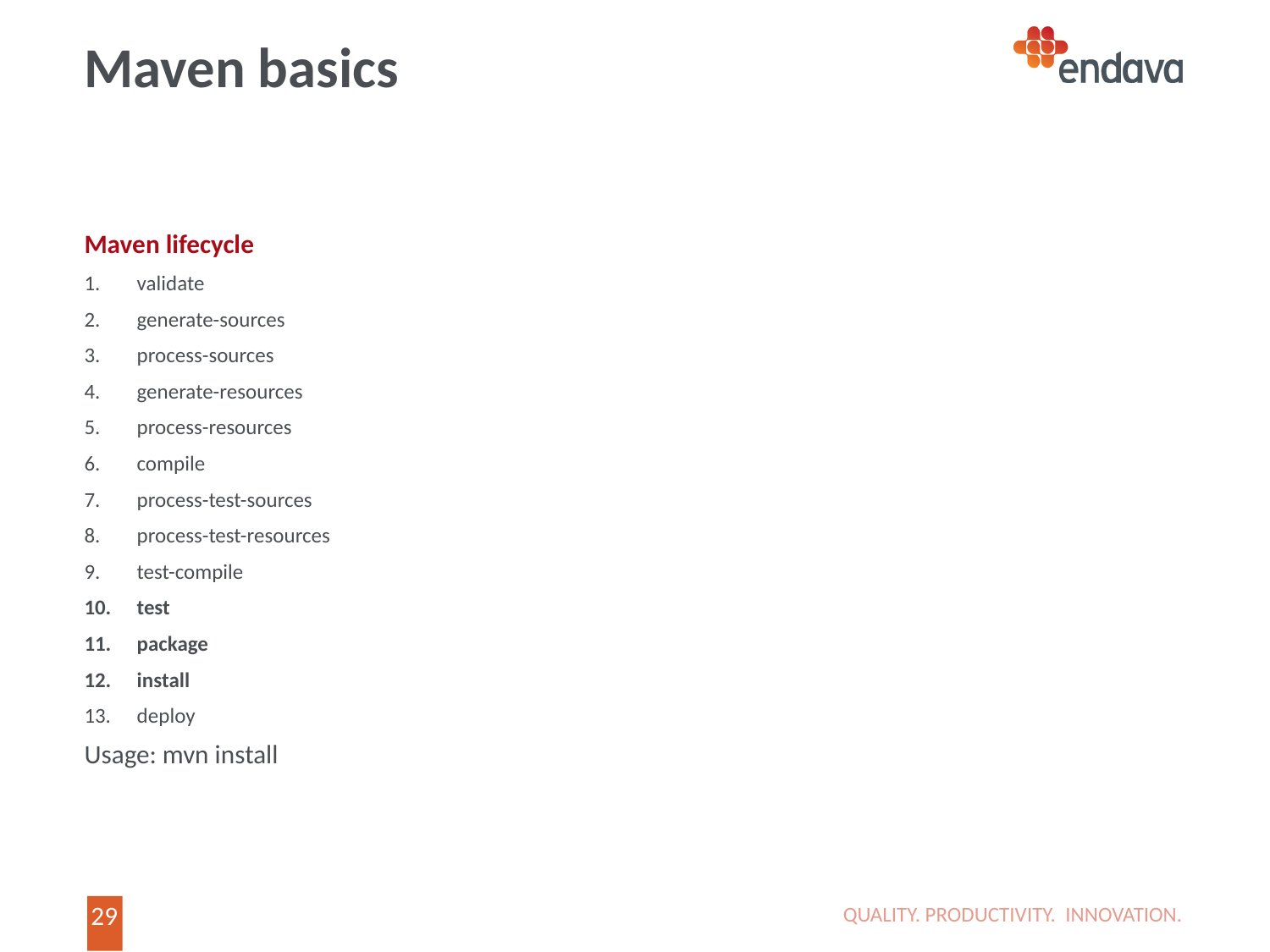

# Maven basics
Maven lifecycle
 validate
 generate-sources
 process-sources
 generate-resources
 process-resources
 compile
 process-test-sources
 process-test-resources
 test-compile
 test
 package
 install
 deploy
Usage: mvn install
QUALITY. PRODUCTIVITY.  INNOVATION.